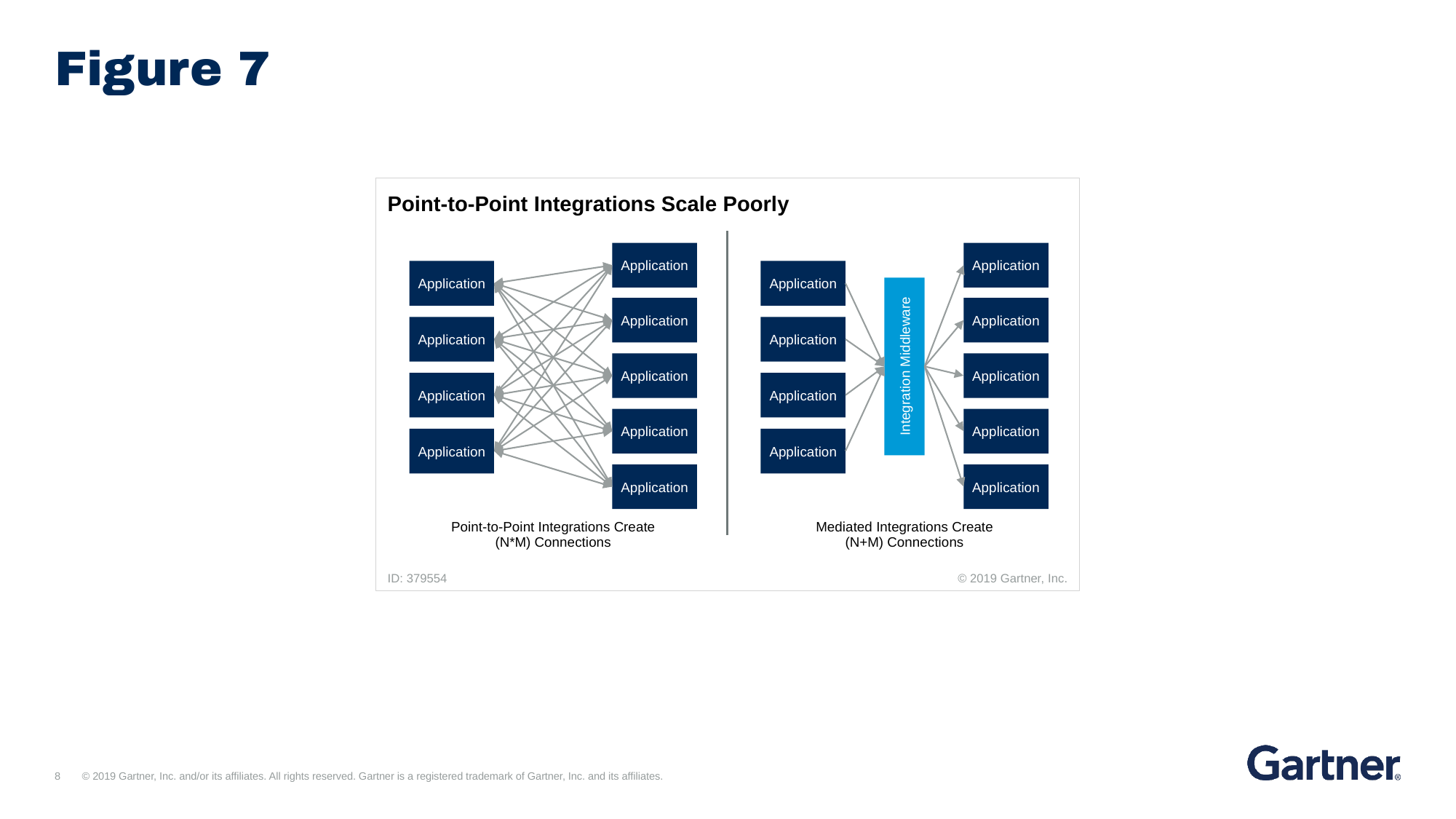

# Figure 7

Point-to-Point Integrations Scale Poorly
ID: 379554
© 2019 Gartner, Inc.
Application
Application
Application
Application
Application
Application
Application
Application
Application
Point-to-Point Integrations Create (N*M) Connections
Application
Application
Application
Application
Integration Middleware
Application
Application
Application
Application
Application
Mediated Integrations Create (N+M) Connections